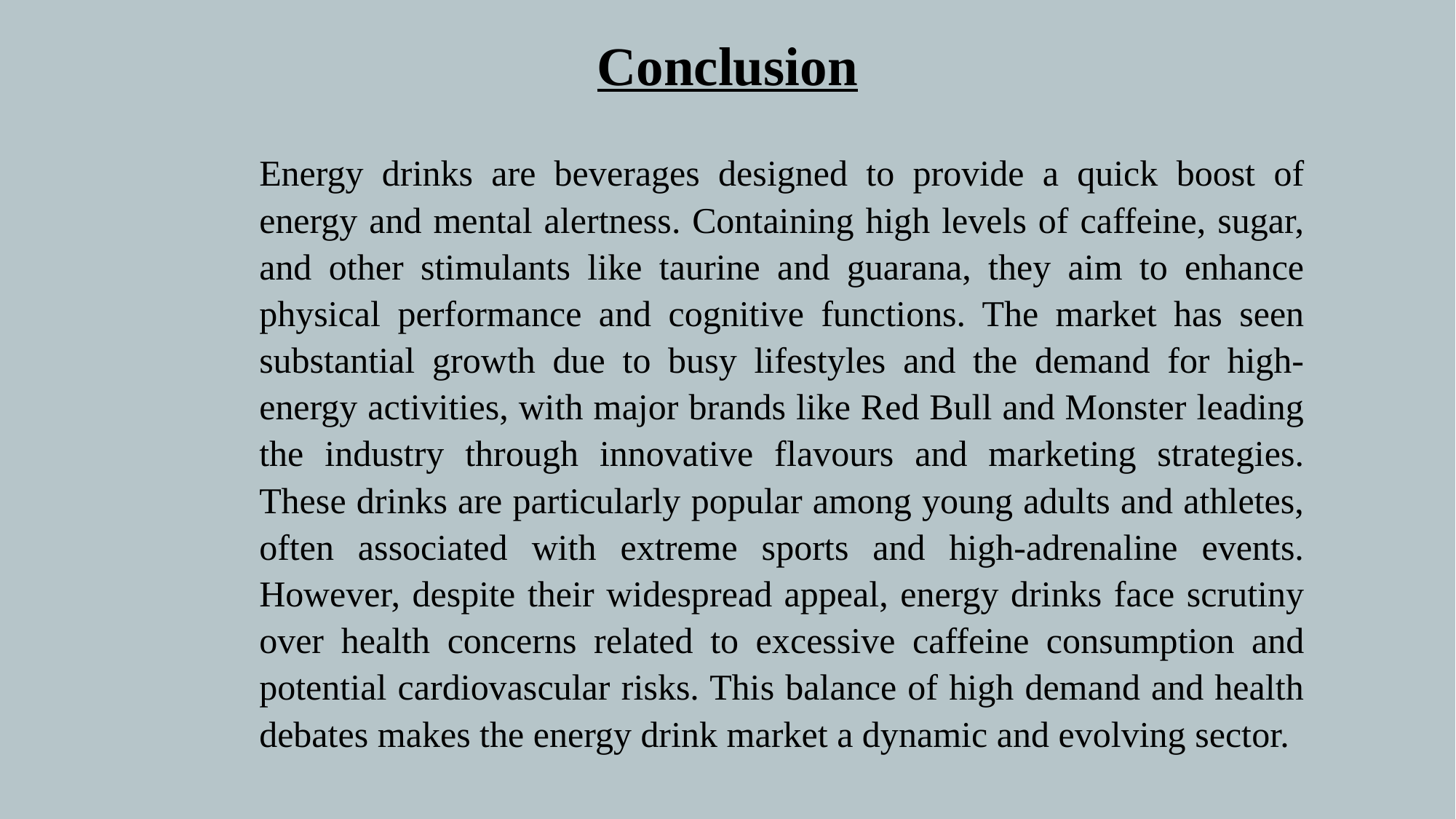

Conclusion
Energy drinks are beverages designed to provide a quick boost of energy and mental alertness. Containing high levels of caffeine, sugar, and other stimulants like taurine and guarana, they aim to enhance physical performance and cognitive functions. The market has seen substantial growth due to busy lifestyles and the demand for high-energy activities, with major brands like Red Bull and Monster leading the industry through innovative flavours and marketing strategies. These drinks are particularly popular among young adults and athletes, often associated with extreme sports and high-adrenaline events. However, despite their widespread appeal, energy drinks face scrutiny over health concerns related to excessive caffeine consumption and potential cardiovascular risks. This balance of high demand and health debates makes the energy drink market a dynamic and evolving sector.